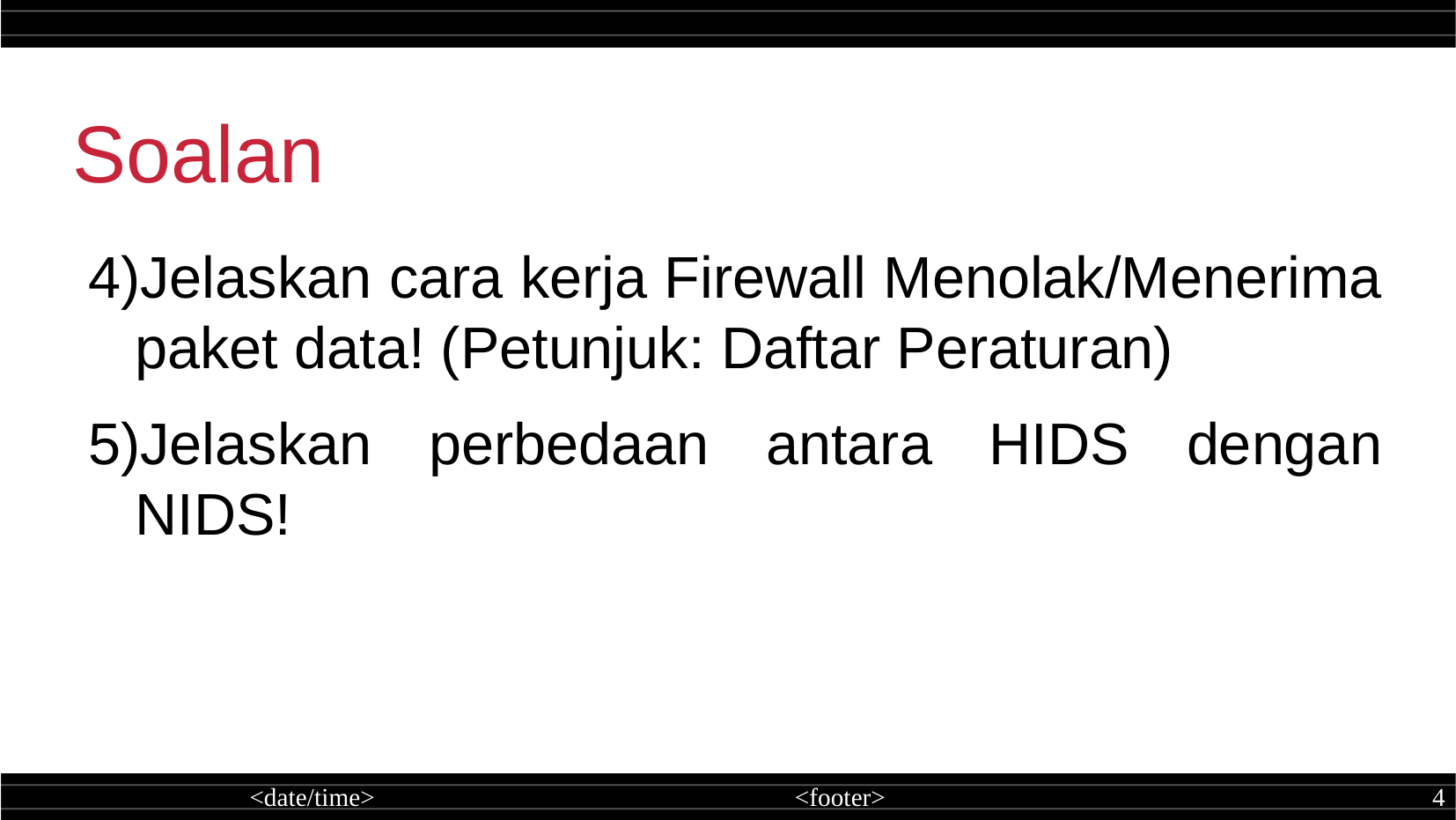

Soalan
Jelaskan cara kerja Firewall Menolak/Menerima paket data! (Petunjuk: Daftar Peraturan)
Jelaskan perbedaan antara HIDS dengan NIDS!